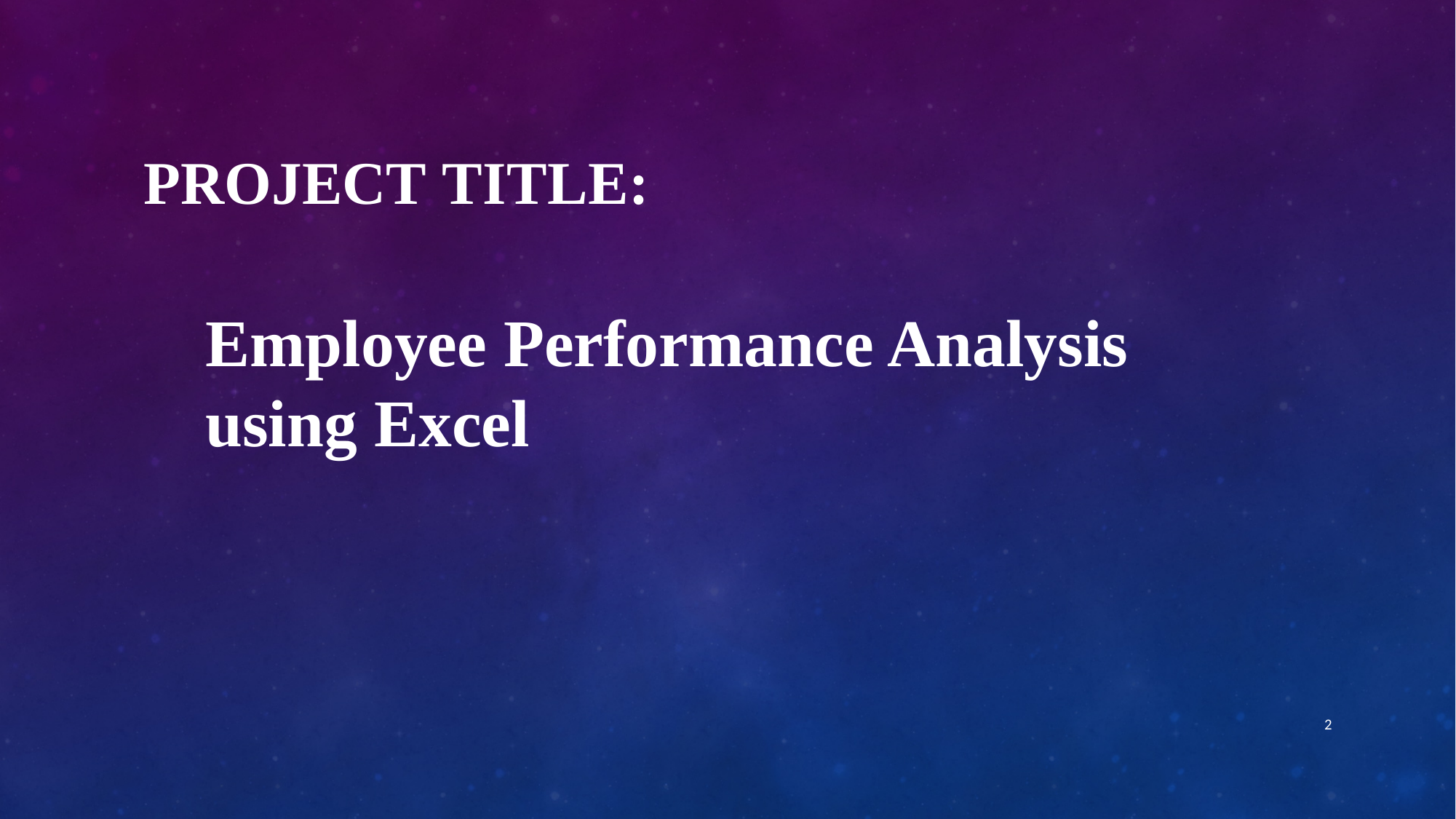

# PROJECT TITLE:
Employee Performance Analysis using Excel
2